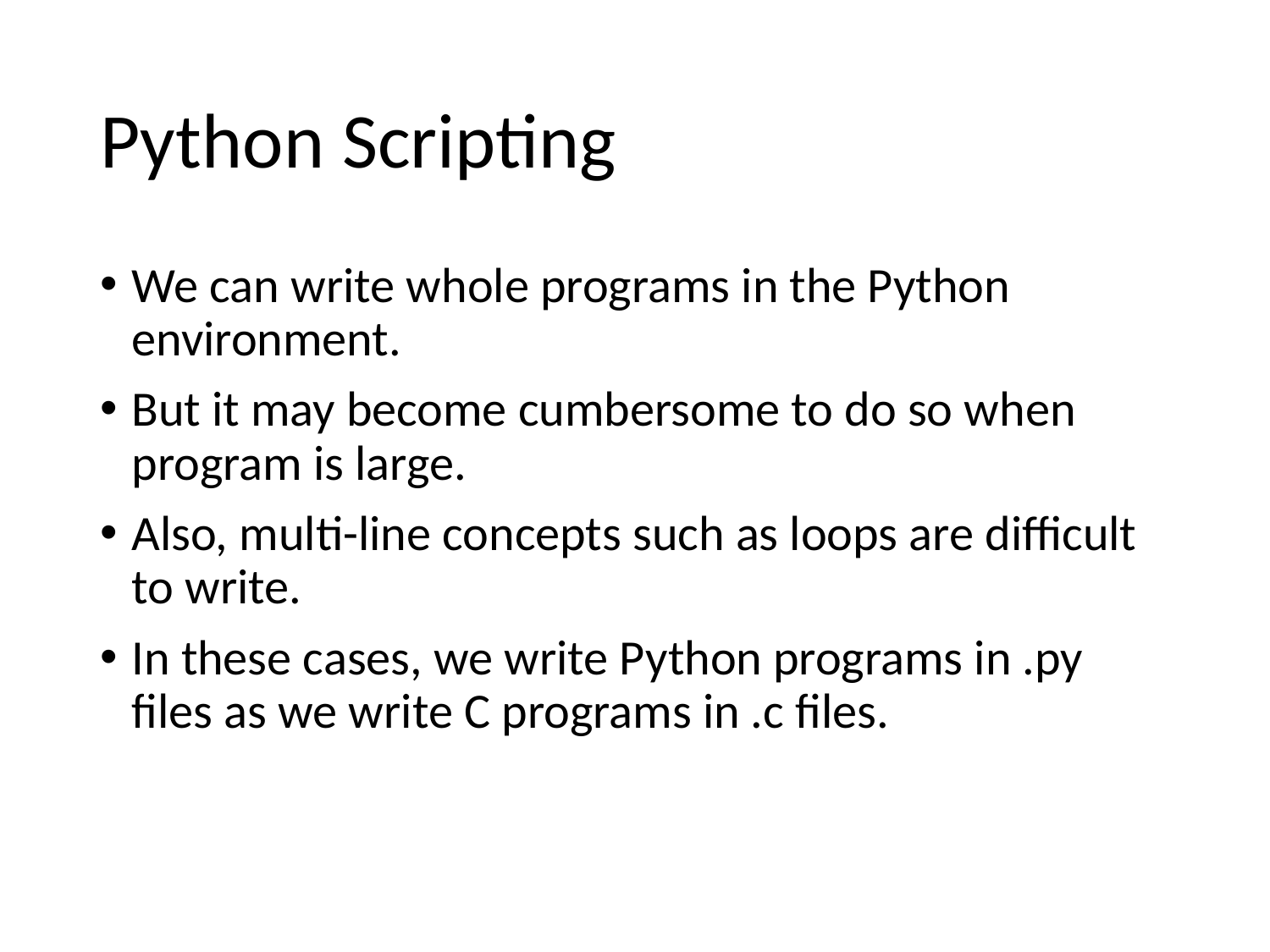

# Python Scripting
We can write whole programs in the Python environment.
But it may become cumbersome to do so when program is large.
Also, multi-line concepts such as loops are difficult to write.
In these cases, we write Python programs in .py files as we write C programs in .c files.